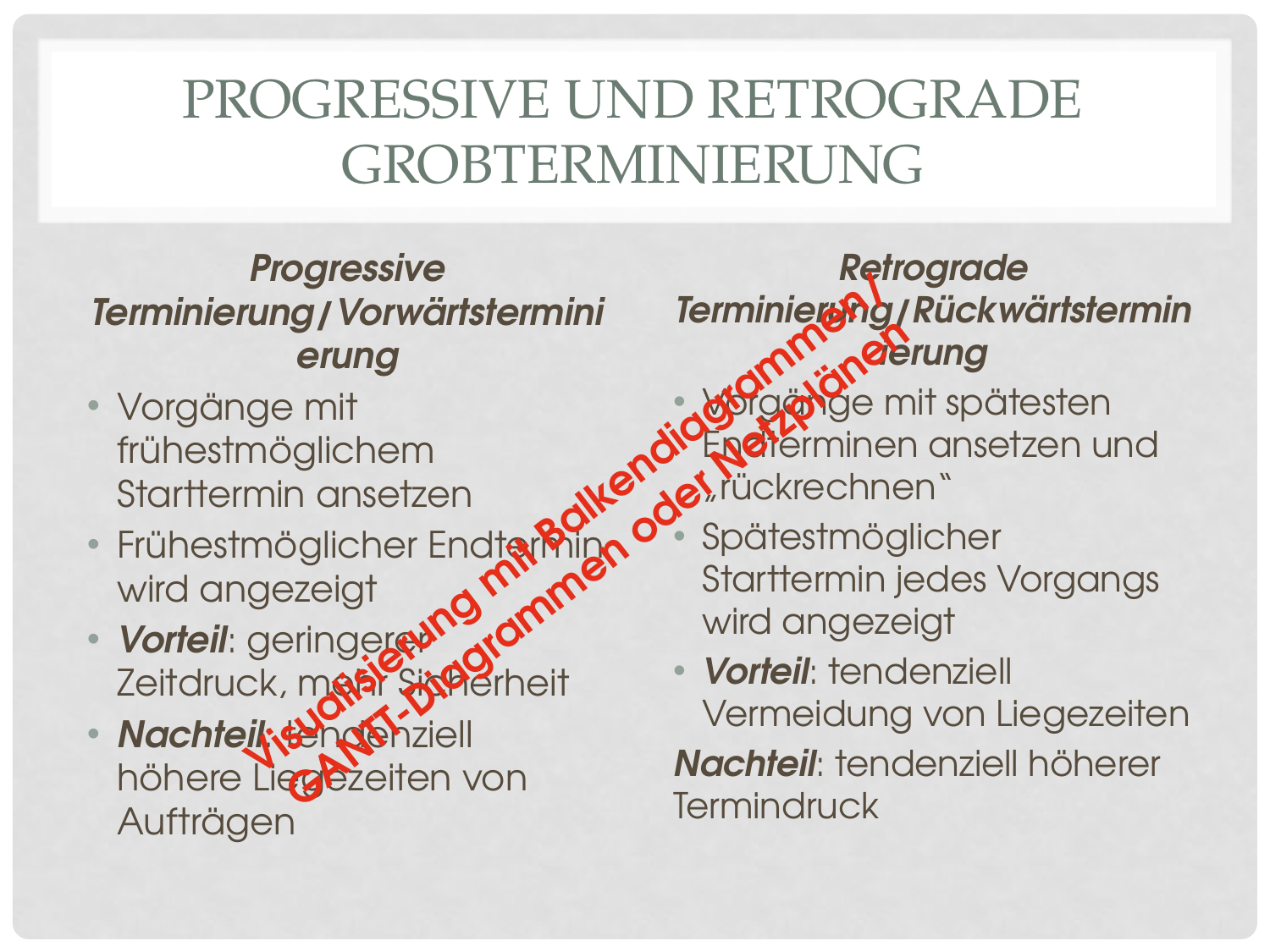

# Progressive und retrograde Grobterminierung
Progressive Terminierung/Vorwärtsterminierung
Vorgänge mit frühestmöglichem Starttermin ansetzen
Frühestmöglicher Endtermin wird angezeigt
Vorteil: geringerer Zeitdruck, mehr Sicherheit
Nachteil: tendenziell höhere Liegezeiten von Aufträgen
Retrograde Terminierung/Rückwärtsterminierung
Vorgänge mit spätesten Endterminen ansetzen und „rückrechnen“
Spätestmöglicher Starttermin jedes Vorgangs wird angezeigt
Vorteil: tendenziell Vermeidung von Liegezeiten
Nachteil: tendenziell höherer Termindruck
Visualisierung mit Balkendiagrammen/
GANTT-Diagrammen oder Netzplänen